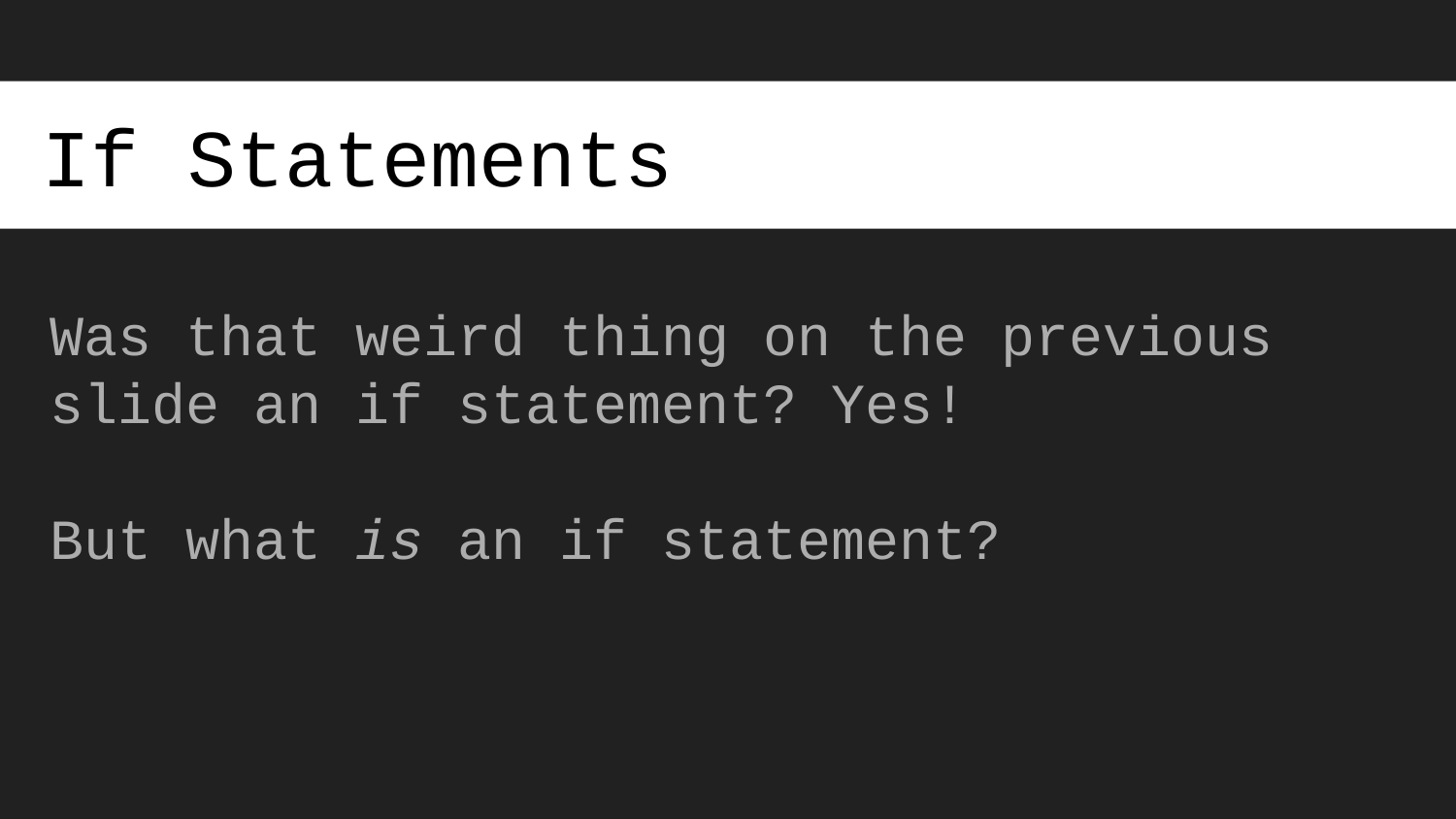

# If Statements
Was that weird thing on the previous slide an if statement? Yes!

But what is an if statement?